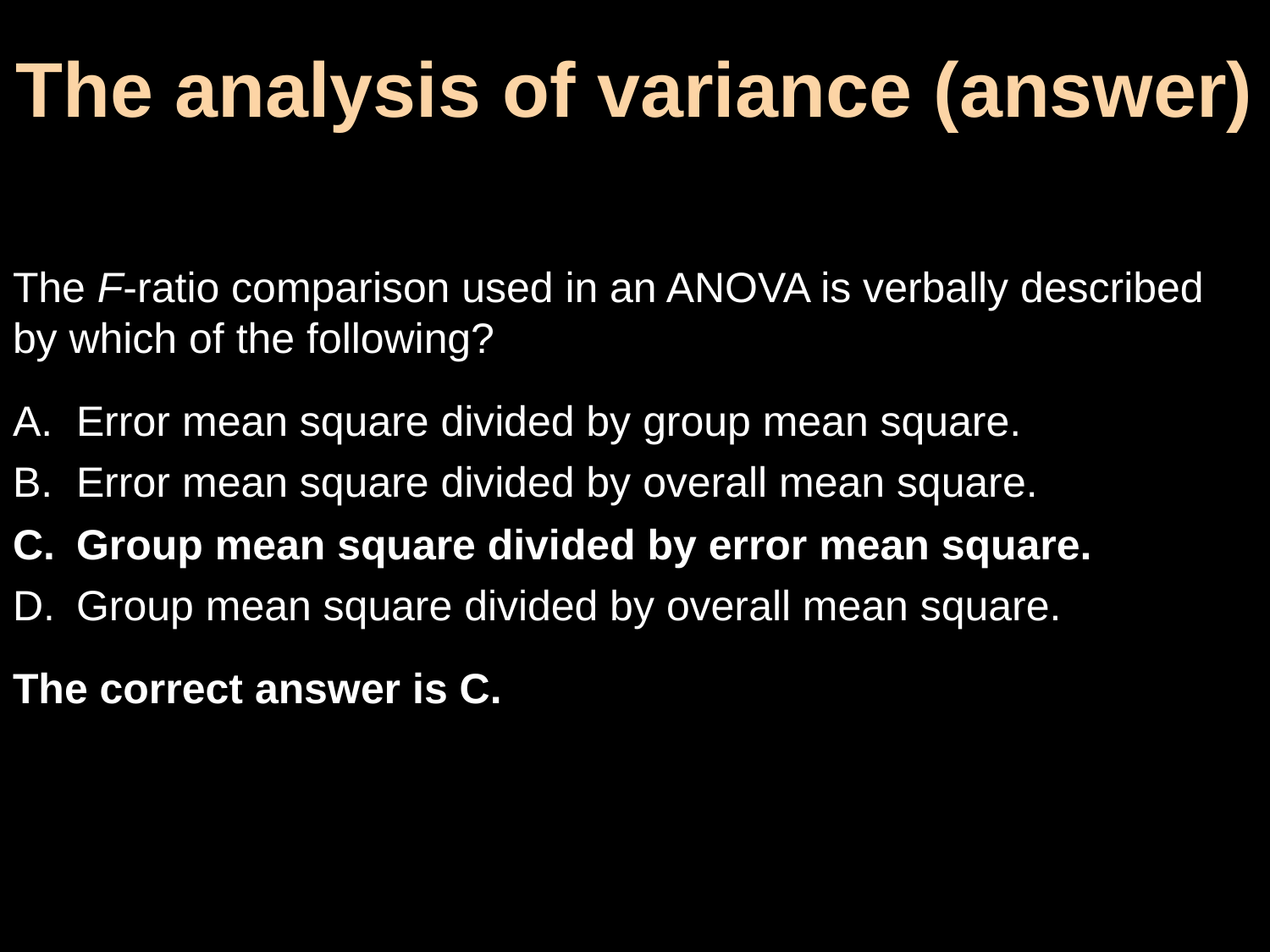

# The analysis of variance (answer)
The F-ratio comparison used in an ANOVA is verbally described by which of the following?
Error mean square divided by group mean square.
Error mean square divided by overall mean square.
Group mean square divided by error mean square.
Group mean square divided by overall mean square.
The correct answer is C.